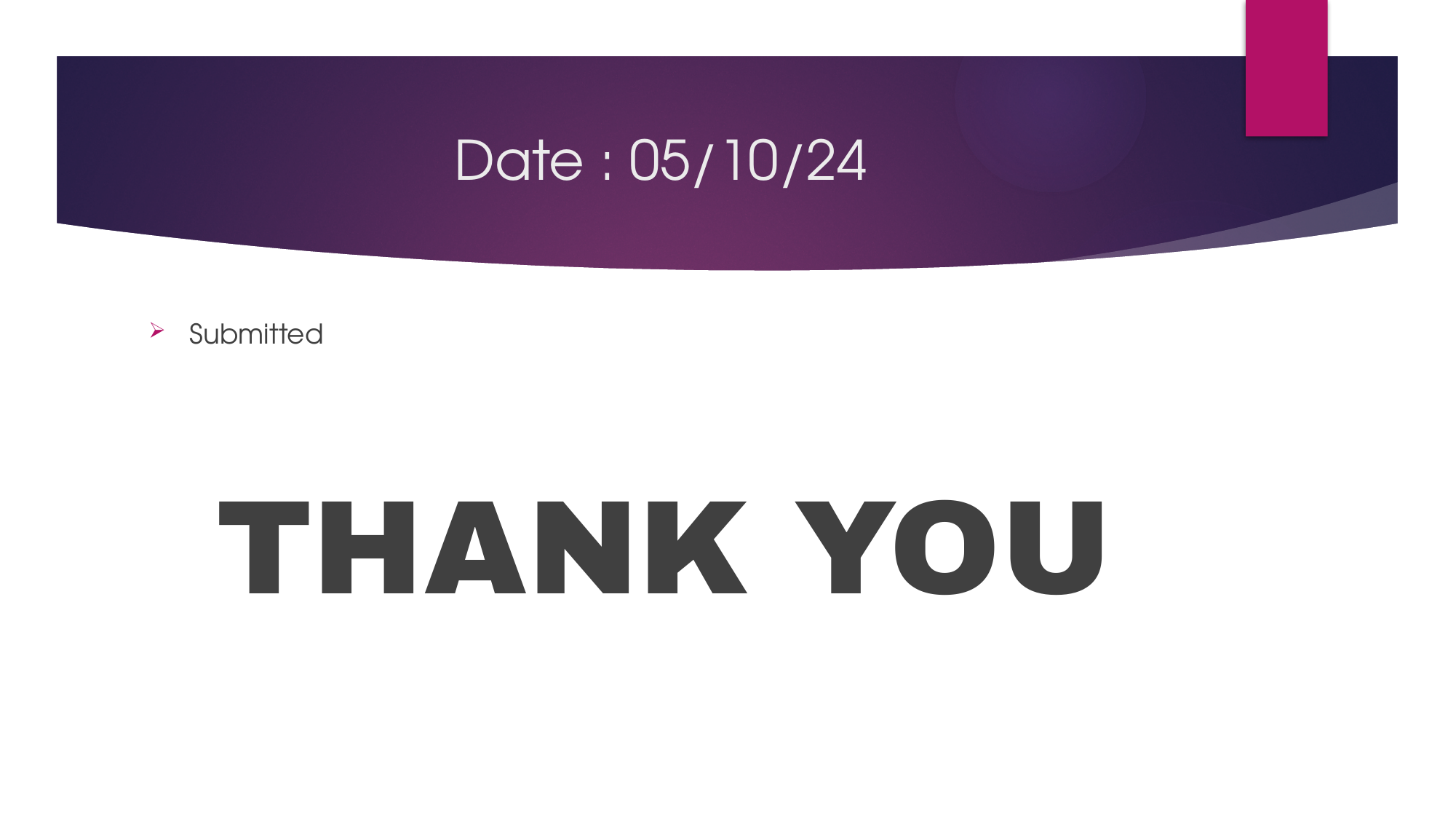

# Date : 05/10/24
Submitted

THANK YOU